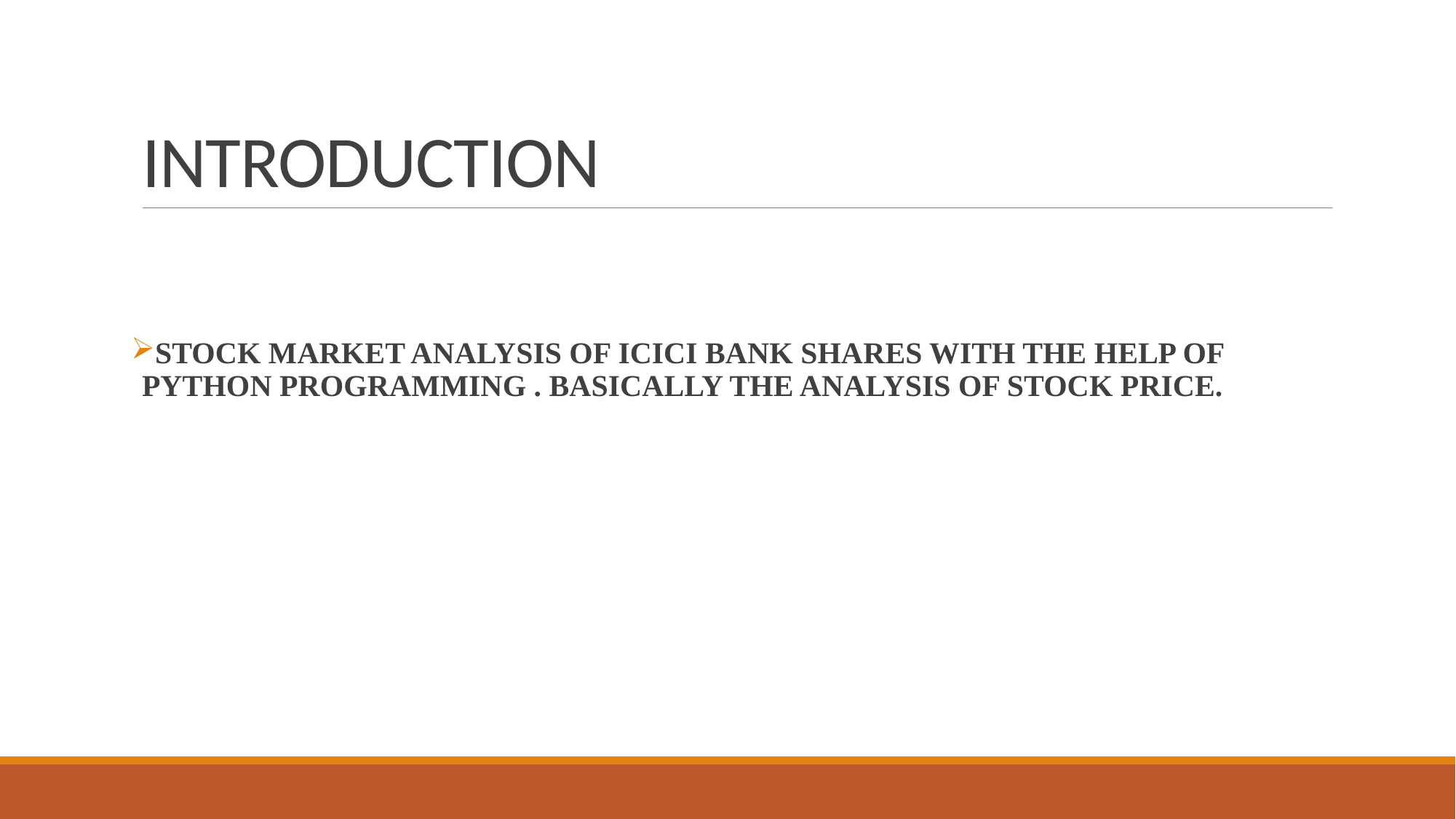

# INTRODUCTION

STOCK MARKET ANALYSIS OF ICICI BANK SHARES WITH THE HELP OF PYTHON PROGRAMMING . BASICALLY THE ANALYSIS OF STOCK PRICE.